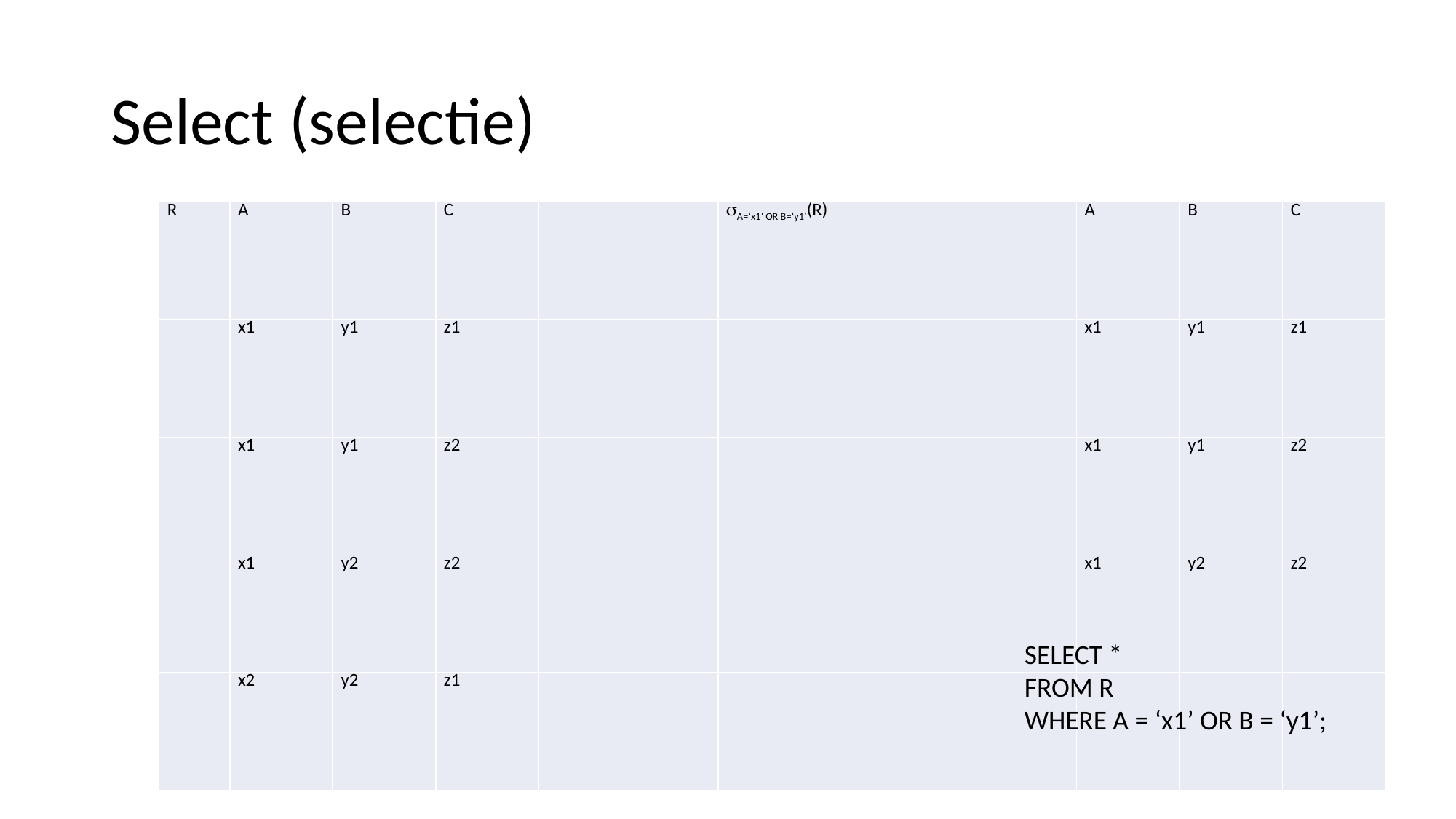

# Select (selectie)
| R | A | B | C |  | σA=‘x1’ OR B=‘y1’(R) | A | B | C |
| --- | --- | --- | --- | --- | --- | --- | --- | --- |
|  | x1 | y1 | z1 |  |  | x1 | y1 | z1 |
|  | x1 | y1 | z2 |  |  | x1 | y1 | z2 |
|  | x1 | y2 | z2 |  |  | x1 | y2 | z2 |
|  | x2 | y2 | z1 |  |  |  |  |  |
SELECT *
FROM R
WHERE A = ‘x1’ OR B = ‘y1’;